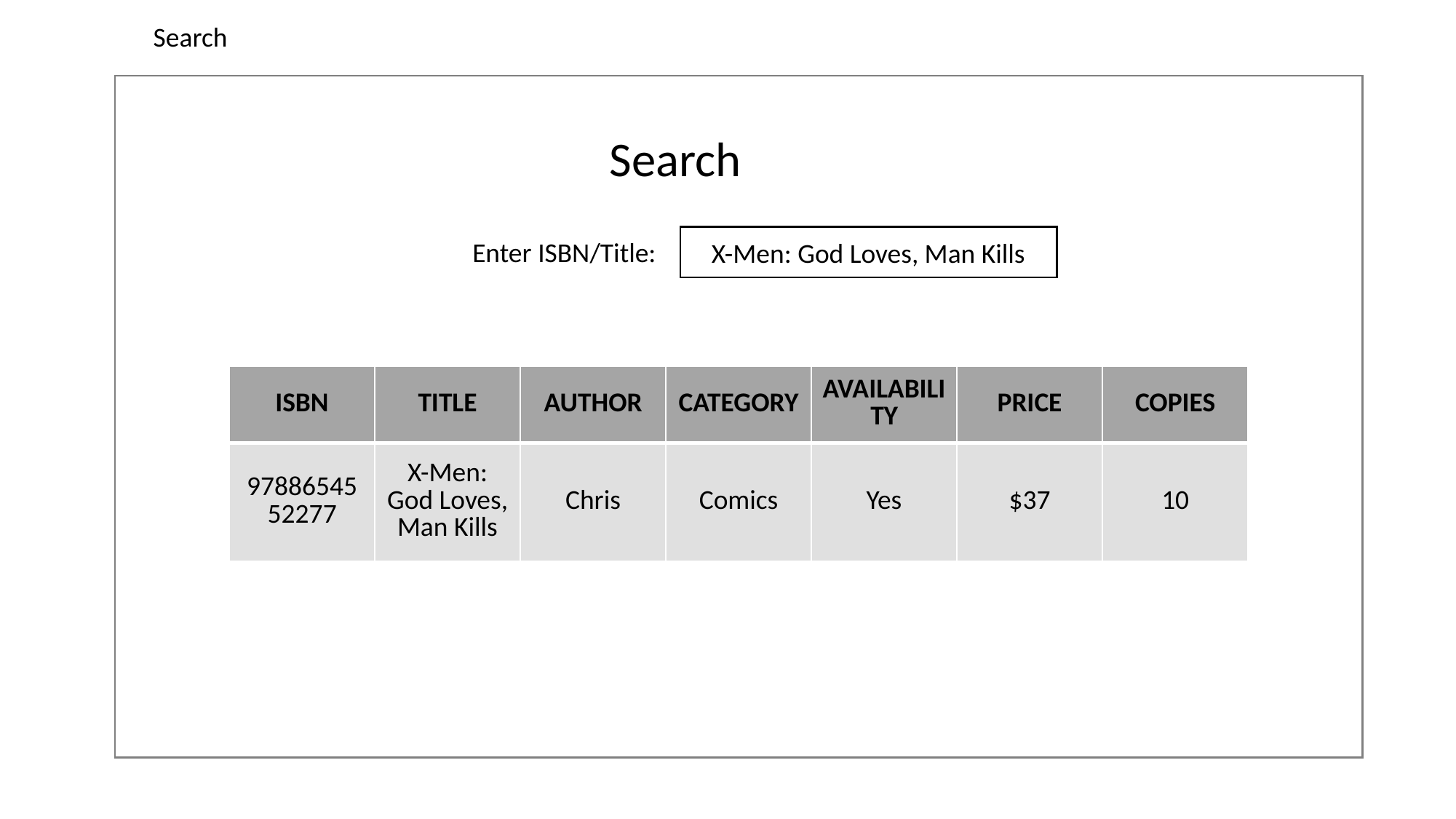

Search

Search
X-Men: God Loves, Man Kills
Enter ISBN/Title:
| ISBN | TITLE | AUTHOR | CATEGORY | AVAILABILITY | PRICE | COPIES |
| --- | --- | --- | --- | --- | --- | --- |
| 9788654552277 | X-Men: God Loves, Man Kills | Chris | Comics | Yes | $37 | 10 |